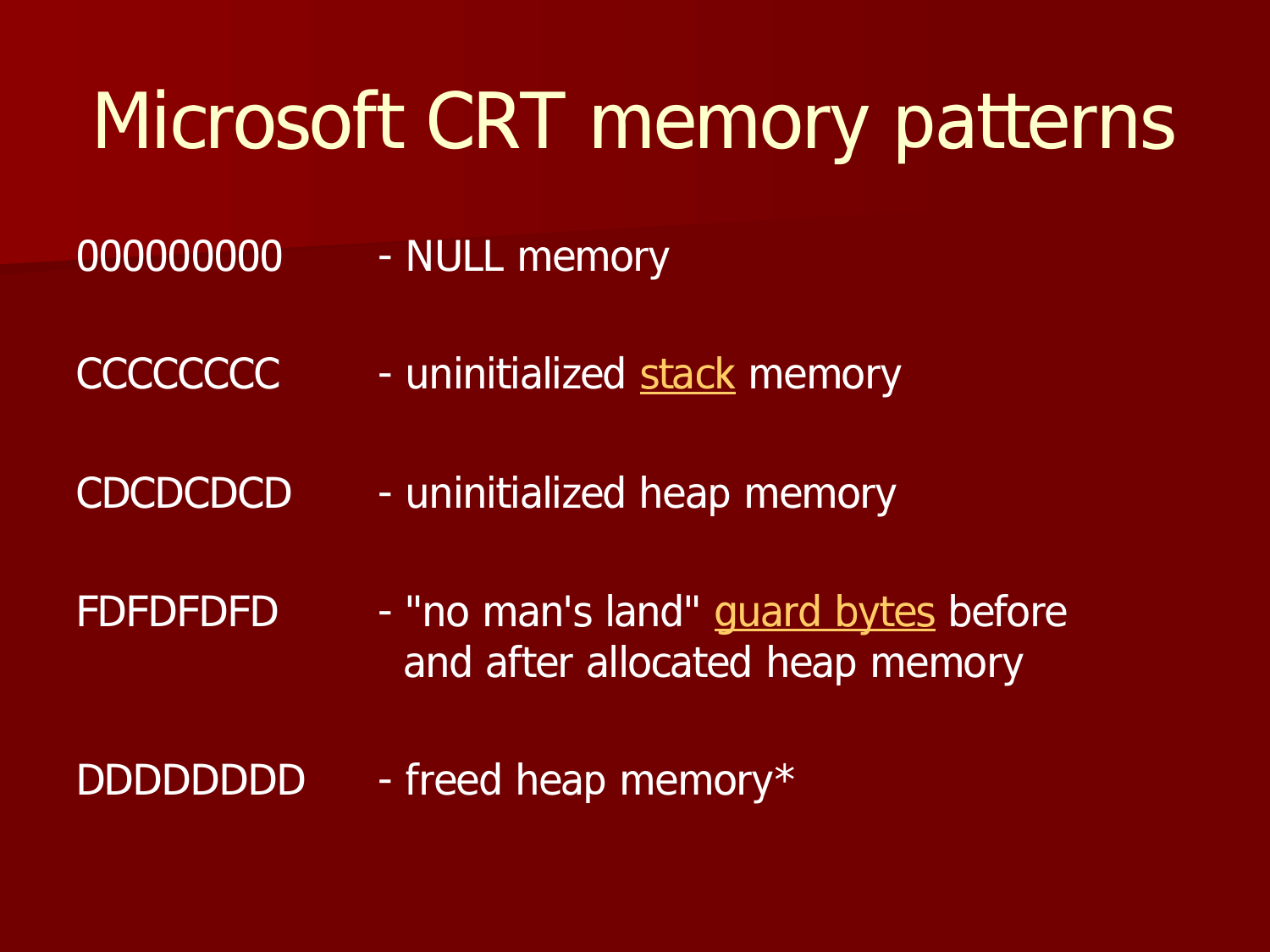

# Microsoft CRT memory patterns
000000000 	- NULL memory

CCCCCCCC 	- uninitialized stack memory

CDCDCDCD 	- uninitialized heap memory

FDFDFDFD 	- "no man's land" guard bytes before 			  and after allocated heap memory

DDDDDDDD	- freed heap memory*